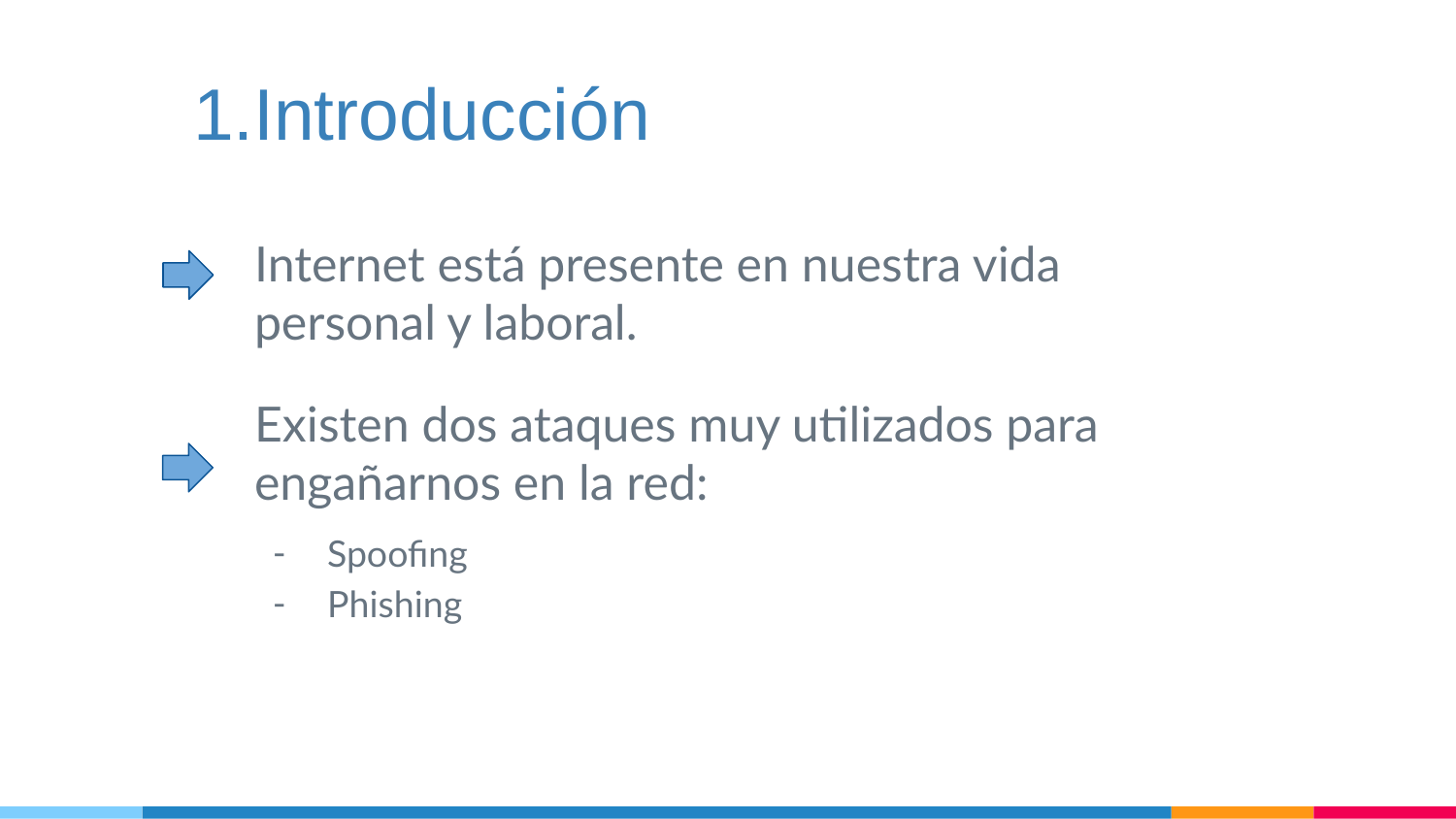

# Introducción
Internet está presente en nuestra vida
personal y laboral.

Existen dos ataques muy utilizados para engañarnos en la red:

Spoofing
Phishing